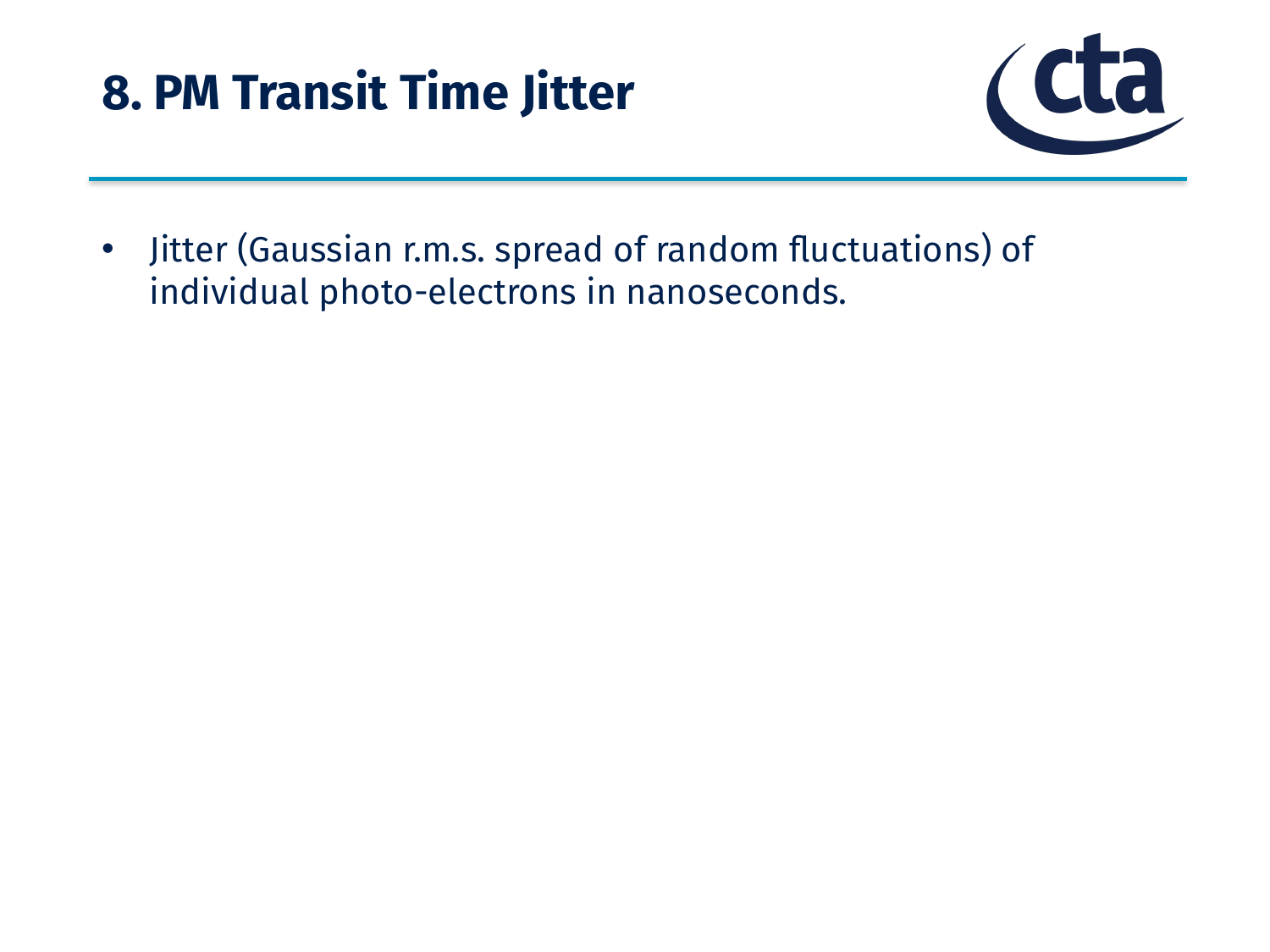

# 8. PM Transit Time Jitter
Jitter (Gaussian r.m.s. spread of random fluctuations) of individual photo-electrons in nanoseconds.